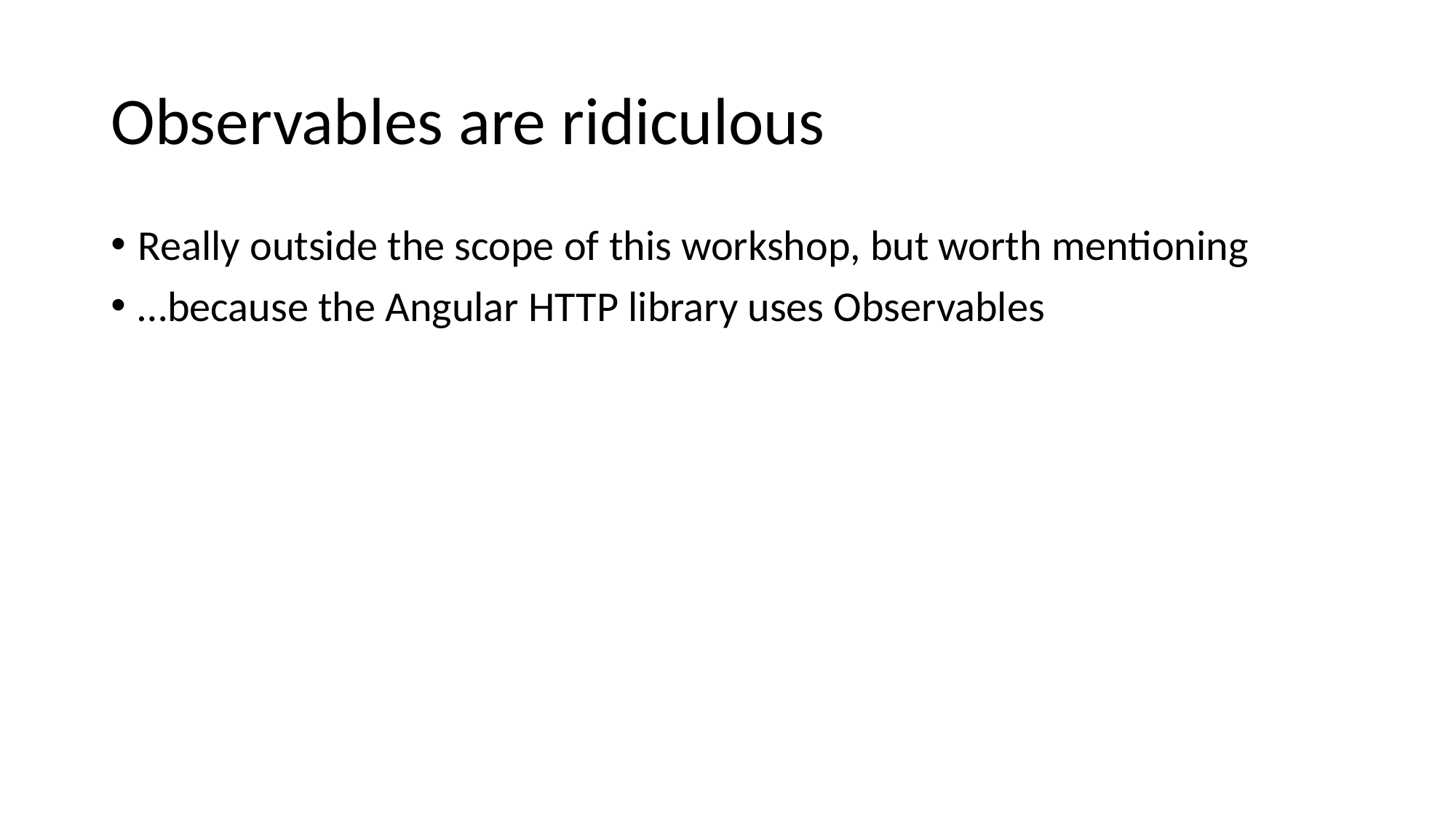

# Observables are ridiculous
Really outside the scope of this workshop, but worth mentioning
…because the Angular HTTP library uses Observables